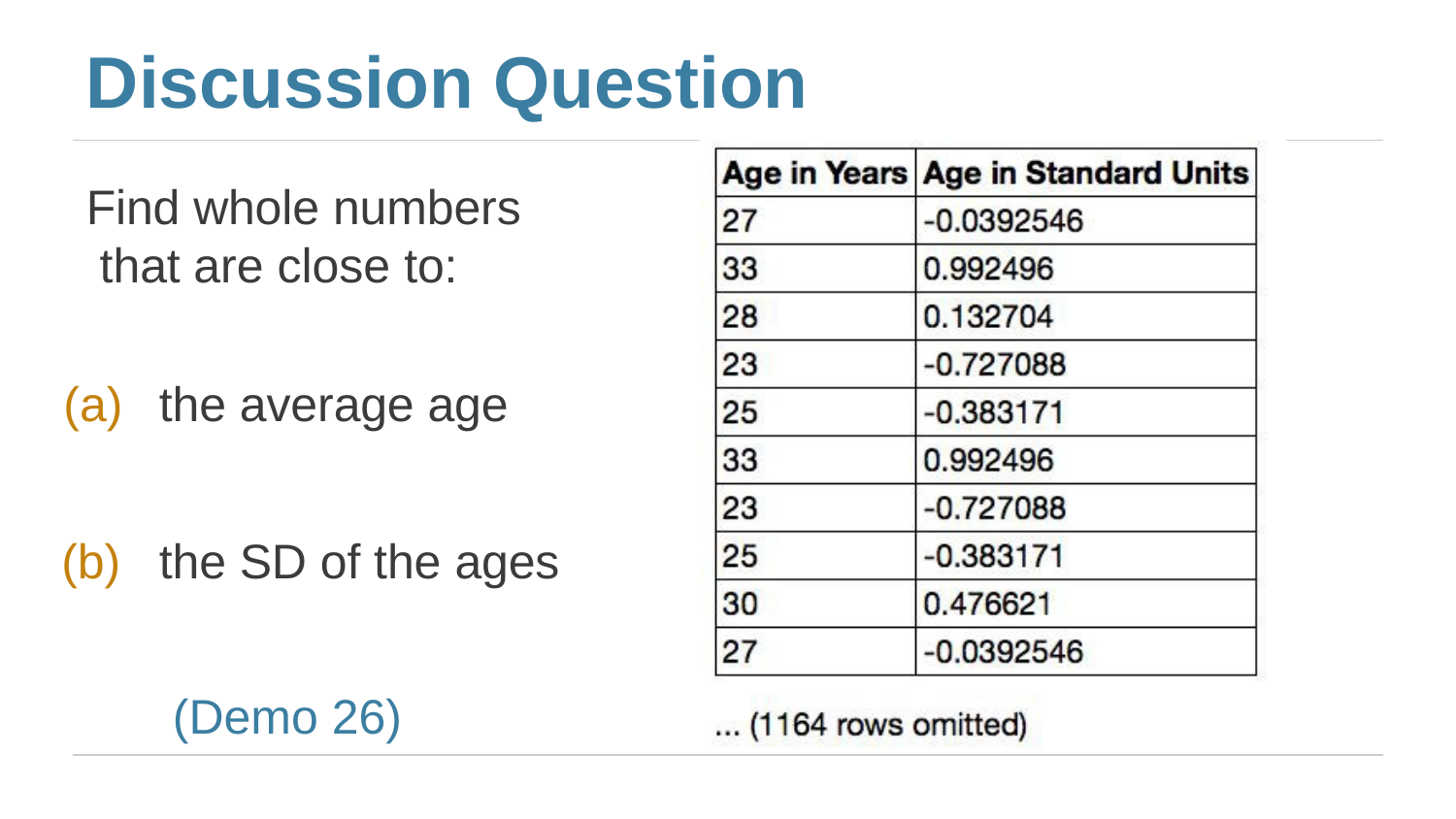

# Discussion Question

Find whole numbers  that are close to:

the average age
the SD of the ages  (Demo 26)